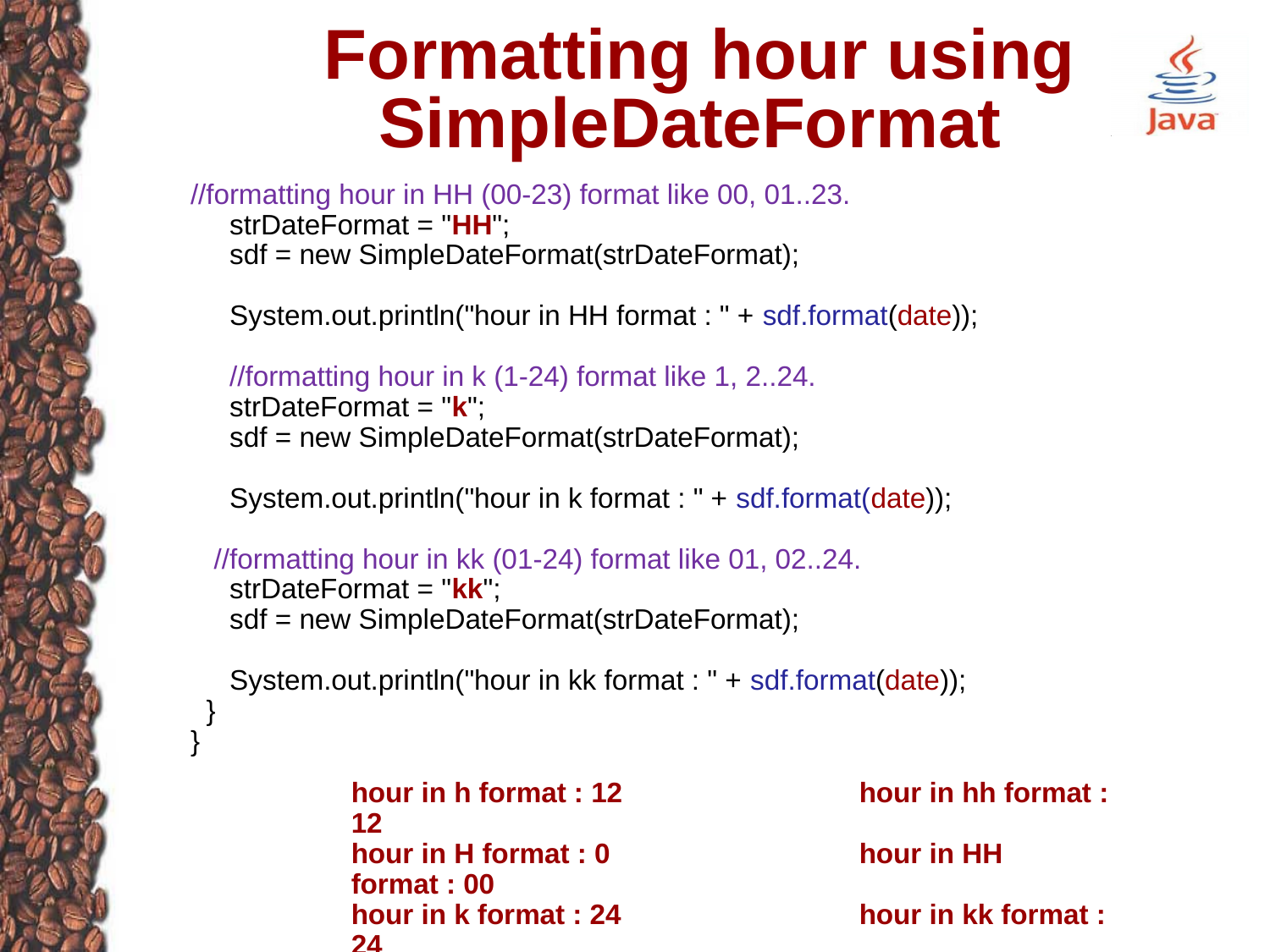

# Formatting hour using SimpleDateFormat
//formatting hour in HH (00-23) format like 00, 01..23.
     strDateFormat = "HH";
     sdf = new SimpleDateFormat(strDateFormat);

     System.out.println("hour in HH format : " + sdf.format(date));

     //formatting hour in k (1-24) format like 1, 2..24.
     strDateFormat = "k";
     sdf = new SimpleDateFormat(strDateFormat);

     System.out.println("hour in k format : " + sdf.format(date));

   //formatting hour in kk (01-24) format like 01, 02..24.
     strDateFormat = "kk";
     sdf = new SimpleDateFormat(strDateFormat);

     System.out.println("hour in kk format : " + sdf.format(date));
  }
}
hour in h format : 12		hour in hh format : 12
hour in H format : 0 		hour in HH format : 00
hour in k format : 24		hour in kk format : 24